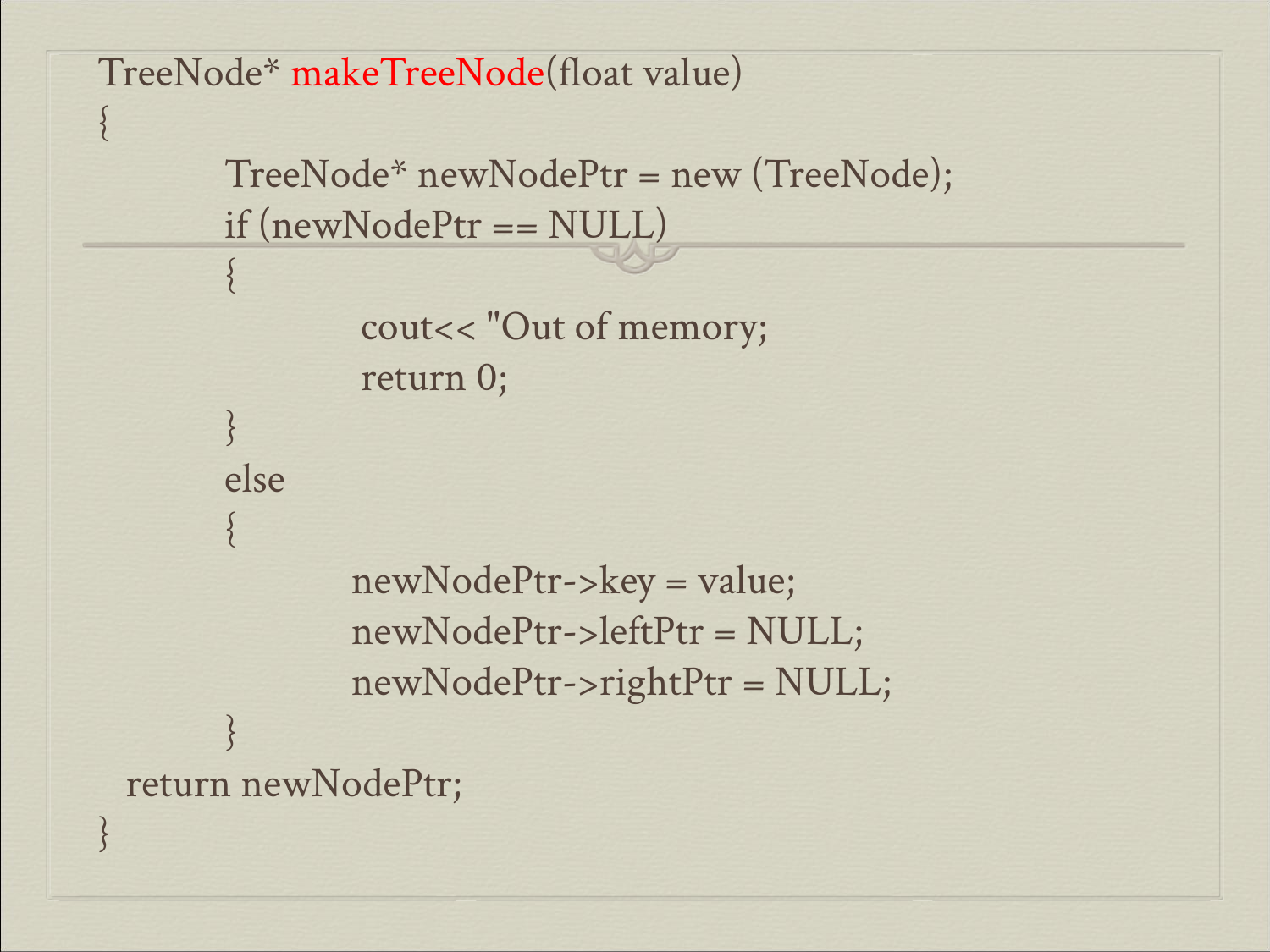

# TreeNode* makeTreeNode(float value) { TreeNode* newNodePtr = new (TreeNode); if (newNodePtr == NULL) { cout<< "Out of memory; return 0; } else { newNodePtr->key = value; newNodePtr->leftPtr = NULL; newNodePtr->rightPtr = NULL; } return newNodePtr; }